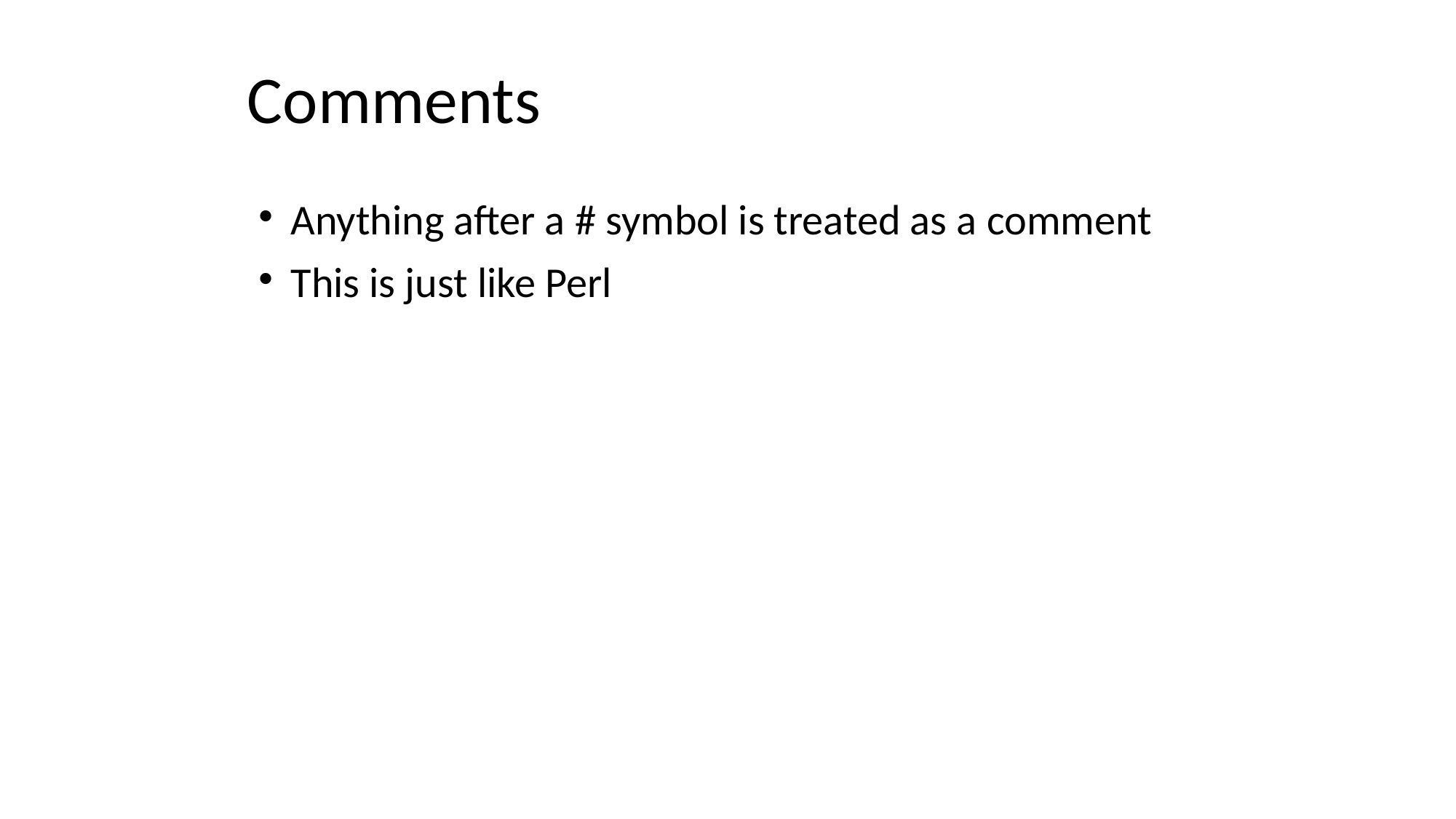

# Comments
Anything after a # symbol is treated as a comment
This is just like Perl